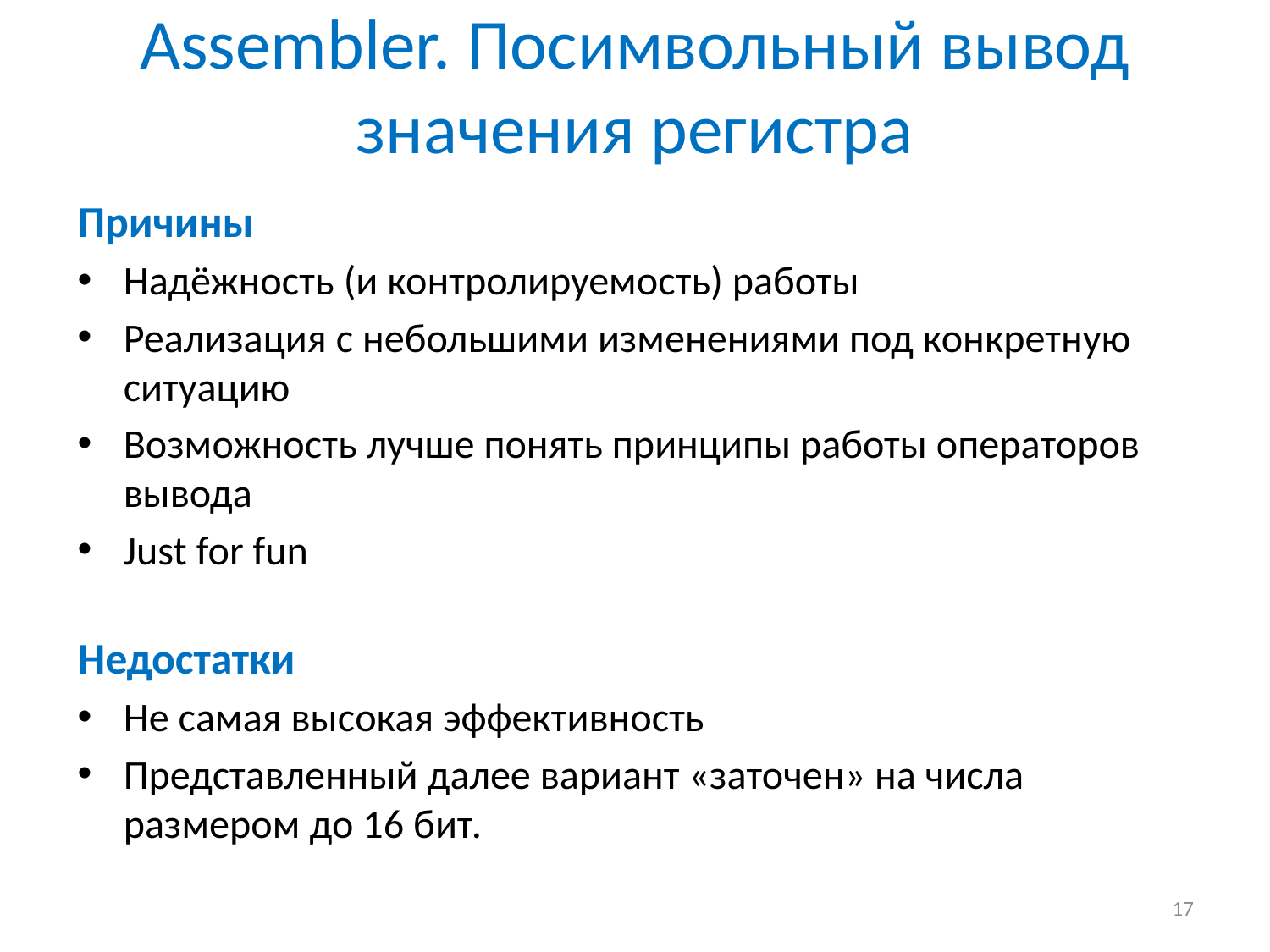

# Assembler. Посимвольный вывод значения регистра

Причины
Надёжность (и контролируемость) работы
Реализация с небольшими изменениями под конкретную ситуацию
Возможность лучше понять принципы работы операторов вывода
Just for fun
Недостатки
Не самая высокая эффективность
Представленный далее вариант «заточен» на числа размером до 16 бит.

17